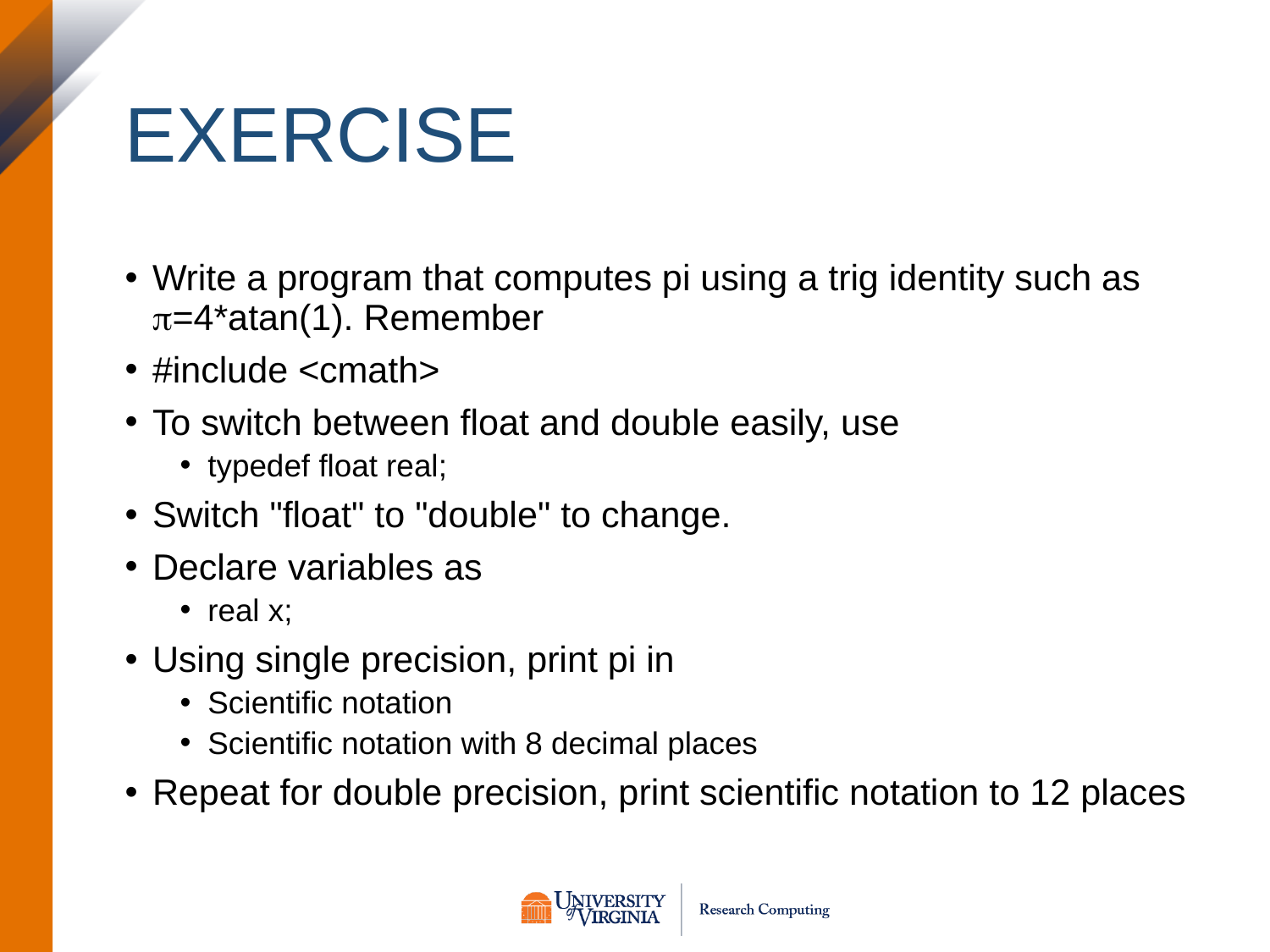

# Exercise
Write a program that computes pi using a trig identity such as π=4*atan(1). Remember
#include <cmath>
To switch between float and double easily, use
typedef float real;
Switch "float" to "double" to change.
Declare variables as
real x;
Using single precision, print pi in
Scientific notation
Scientific notation with 8 decimal places
Repeat for double precision, print scientific notation to 12 places